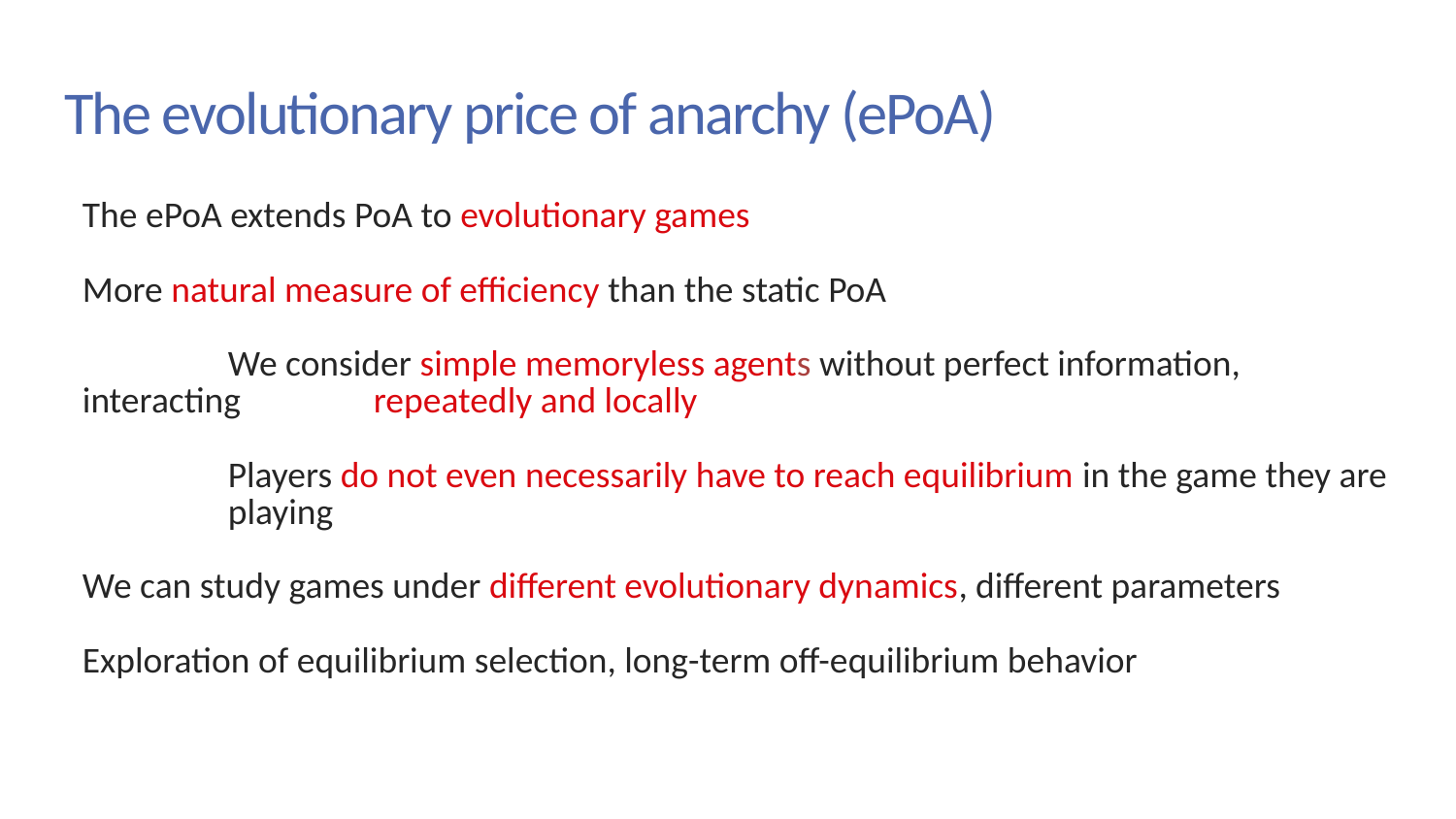

# The evolutionary price of anarchy (ePoA)
The ePoA extends PoA to evolutionary games

More natural measure of efficiency than the static PoA

	We consider simple memoryless agents without perfect information, interacting 	repeatedly and locally

	Players do not even necessarily have to reach equilibrium in the game they are 	playing

We can study games under different evolutionary dynamics, different parameters

Exploration of equilibrium selection, long-term off-equilibrium behavior